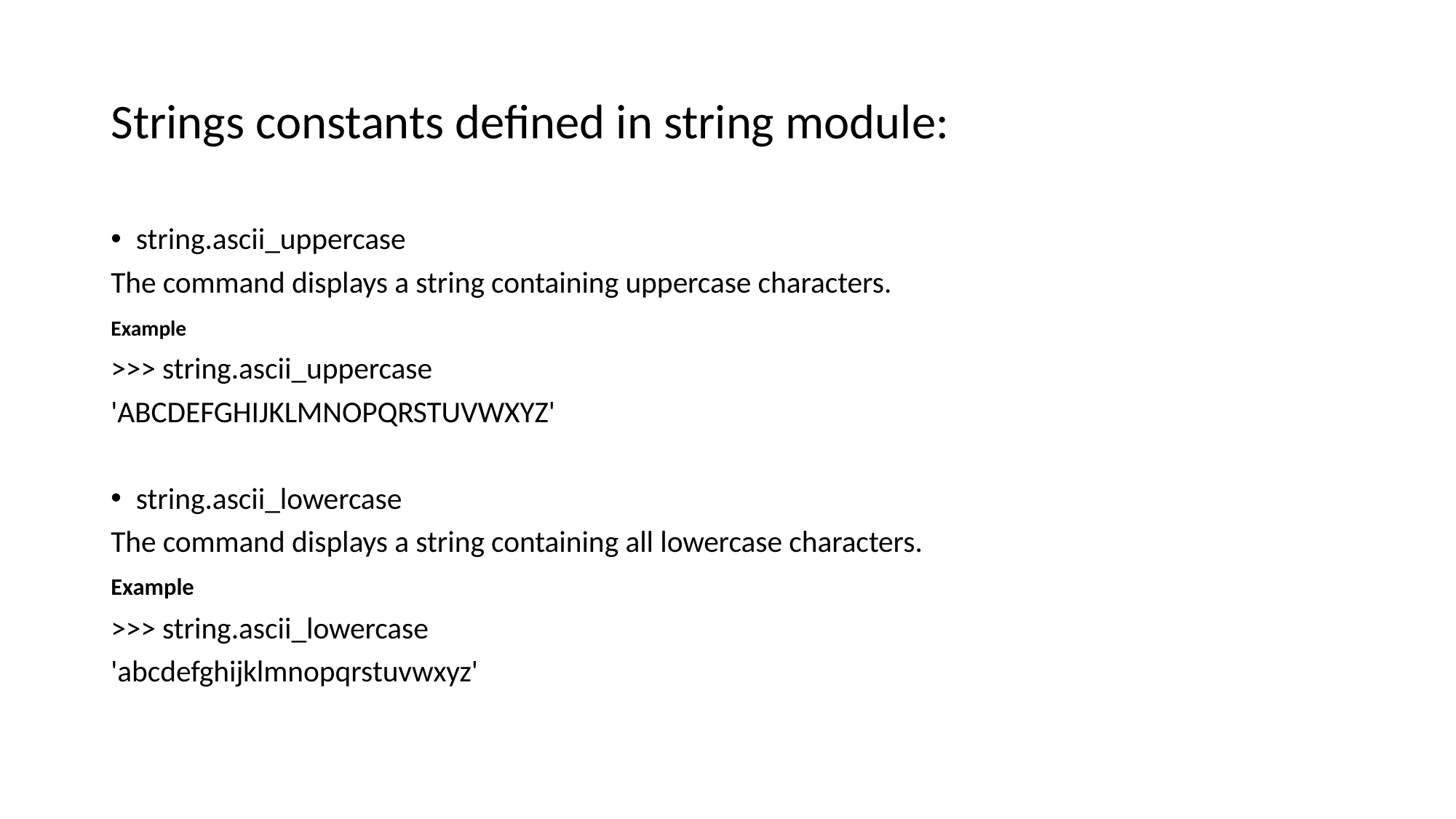

# Strings constants defined in string module:
string.ascii_uppercase
The command displays a string containing uppercase characters.
Example
>>> string.ascii_uppercase
'ABCDEFGHIJKLMNOPQRSTUVWXYZ'

string.ascii_lowercase
The command displays a string containing all lowercase characters.
Example
>>> string.ascii_lowercase
'abcdefghijklmnopqrstuvwxyz'